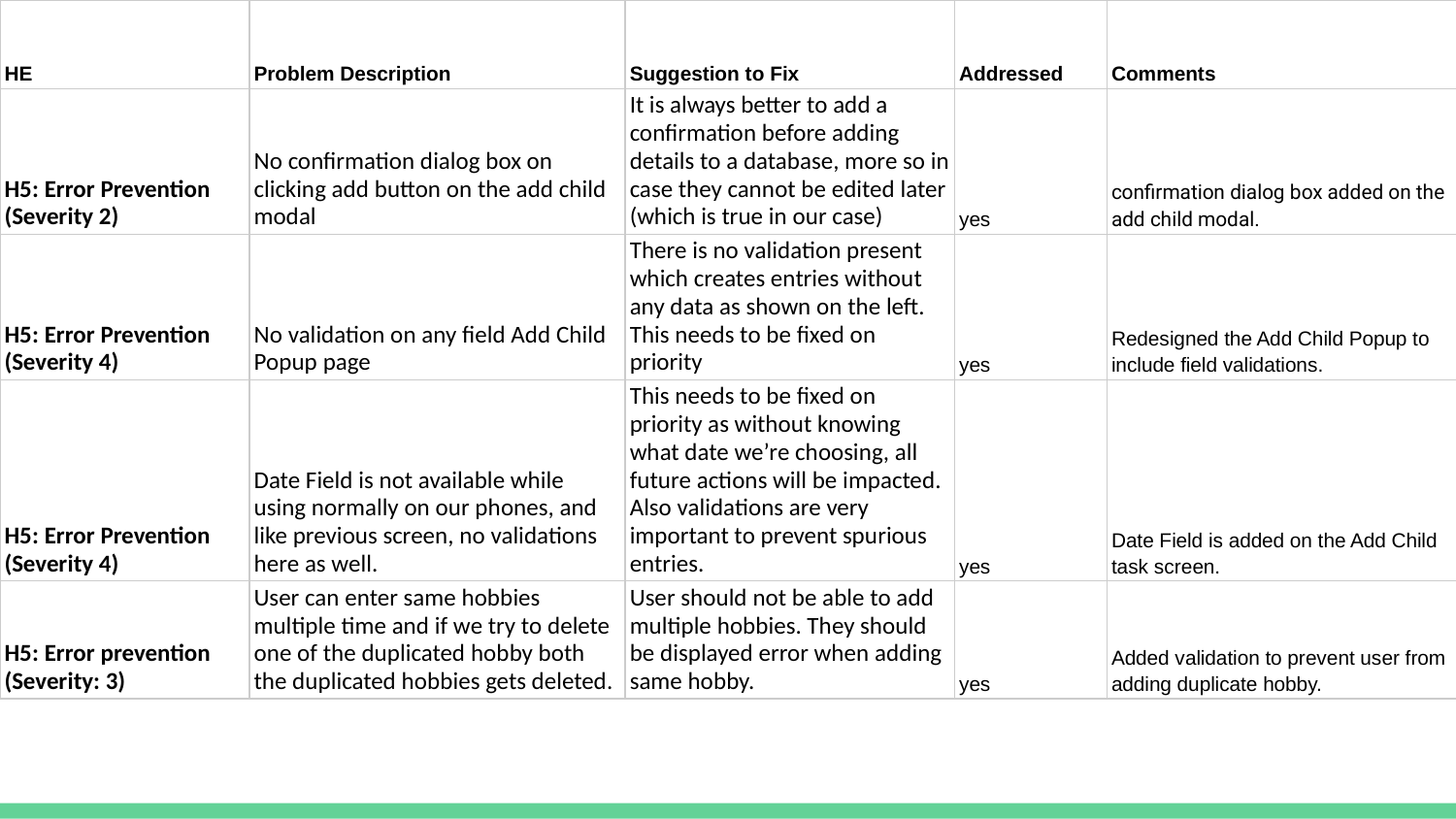

| HE | Problem Description | Suggestion to Fix | Addressed | Comments |
| --- | --- | --- | --- | --- |
| H5: Error Prevention (Severity 2) | No confirmation dialog box on clicking add button on the add child modal | It is always better to add a confirmation before adding details to a database, more so in case they cannot be edited later (which is true in our case) | yes | confirmation dialog box added on the add child modal. |
| H5: Error Prevention (Severity 4) | No validation on any field Add Child Popup page | There is no validation present which creates entries without any data as shown on the left. This needs to be fixed on priority | yes | Redesigned the Add Child Popup to include field validations. |
| H5: Error Prevention (Severity 4) | Date Field is not available while using normally on our phones, and like previous screen, no validations here as well. | This needs to be fixed on priority as without knowing what date we’re choosing, all future actions will be impacted. Also validations are very important to prevent spurious entries. | yes | Date Field is added on the Add Child task screen. |
| H5: Error prevention (Severity: 3) | User can enter same hobbies multiple time and if we try to delete one of the duplicated hobby both the duplicated hobbies gets deleted. | User should not be able to add multiple hobbies. They should be displayed error when adding same hobby. | yes | Added validation to prevent user from adding duplicate hobby. |